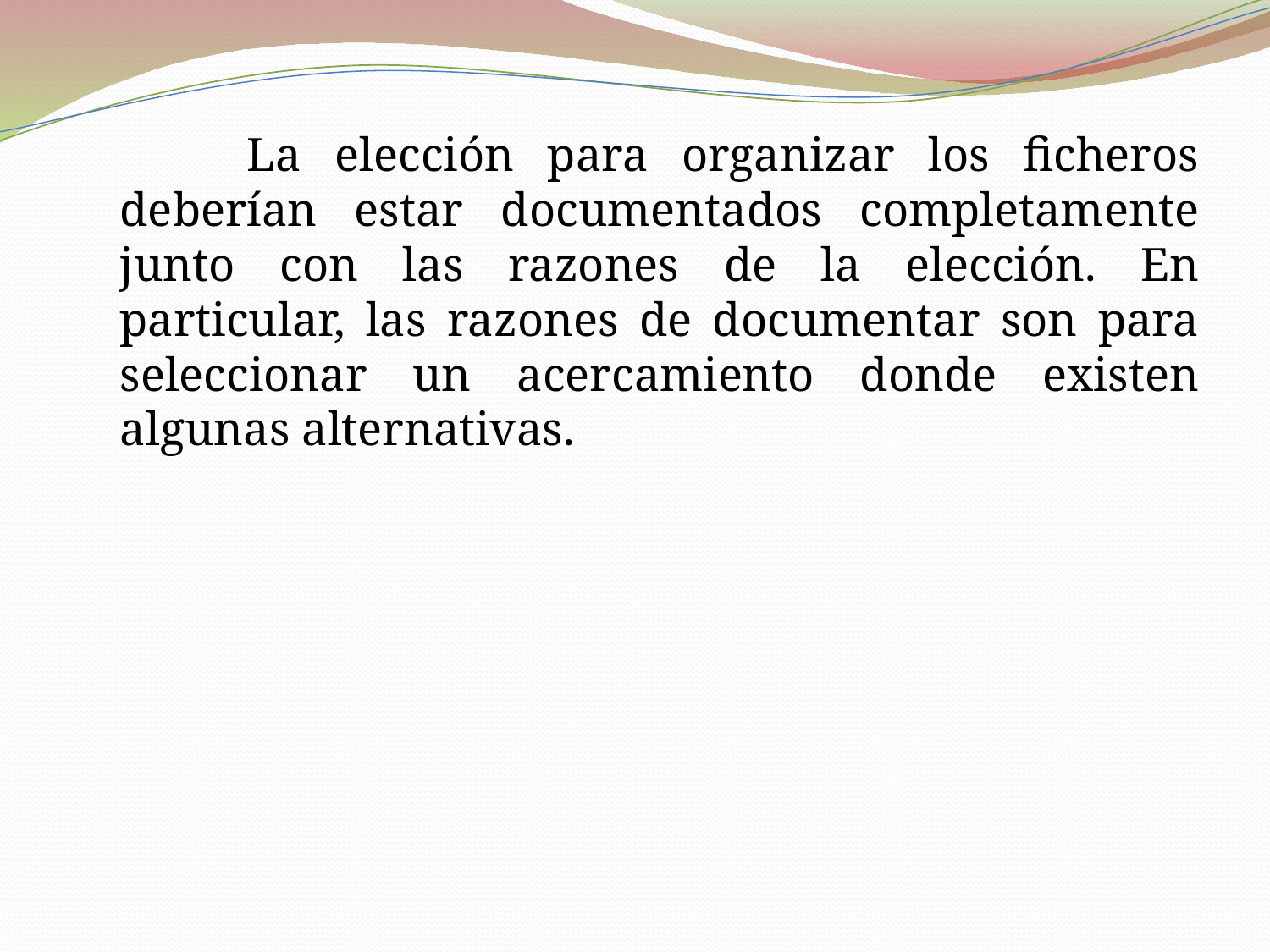

La elección para organizar los ficheros deberían estar documentados completamente junto con las razones de la elección. En particular, las razones de documentar son para seleccionar un acercamiento donde existen algunas alternativas.